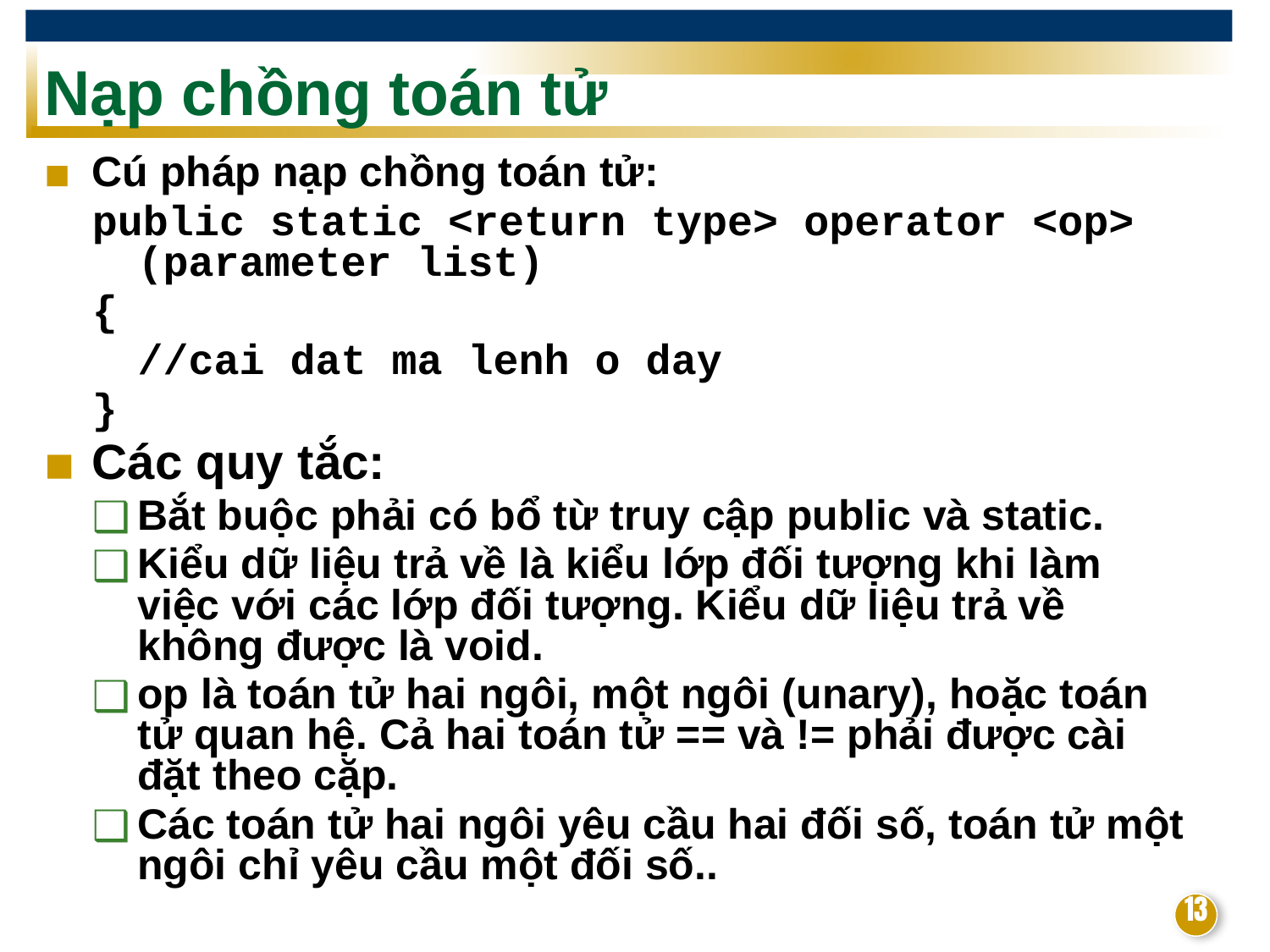

# Nạp chồng toán tử
Cú pháp nạp chồng toán tử:
public static <return type> operator <op> (parameter list)
{
	//cai dat ma lenh o day
}
Các quy tắc:
Bắt buộc phải có bổ từ truy cập public và static.
Kiểu dữ liệu trả về là kiểu lớp đối tượng khi làm việc với các lớp đối tượng. Kiểu dữ liệu trả về không được là void.
op là toán tử hai ngôi, một ngôi (unary), hoặc toán tử quan hệ. Cả hai toán tử == và != phải được cài đặt theo cặp.
Các toán tử hai ngôi yêu cầu hai đối số, toán tử một ngôi chỉ yêu cầu một đối số..
13